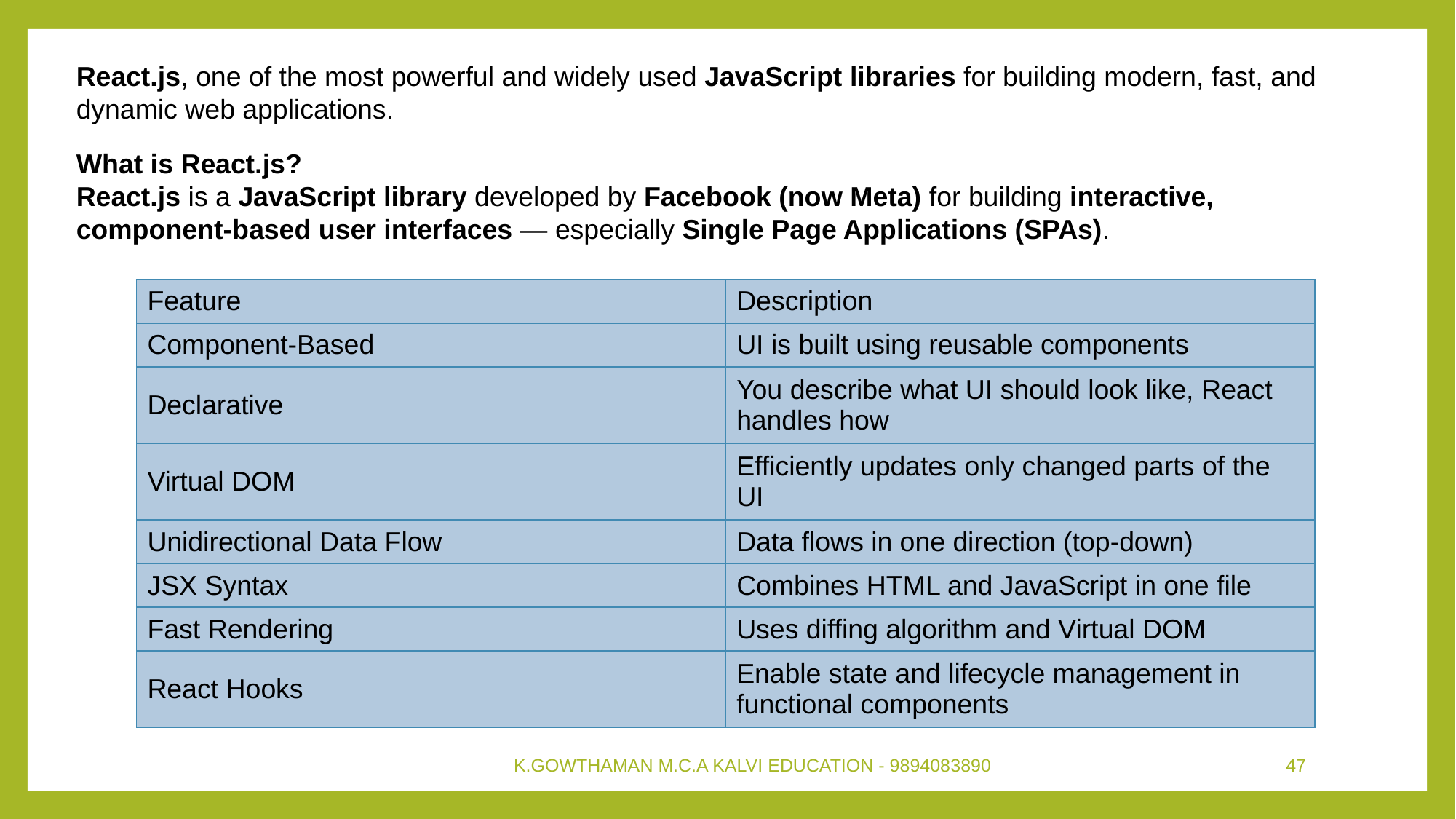

React.js, one of the most powerful and widely used JavaScript libraries for building modern, fast, and dynamic web applications.
What is React.js?
React.js is a JavaScript library developed by Facebook (now Meta) for building interactive, component-based user interfaces — especially Single Page Applications (SPAs).
| Feature | Description |
| --- | --- |
| Component-Based | UI is built using reusable components |
| Declarative | You describe what UI should look like, React handles how |
| Virtual DOM | Efficiently updates only changed parts of the UI |
| Unidirectional Data Flow | Data flows in one direction (top-down) |
| JSX Syntax | Combines HTML and JavaScript in one file |
| Fast Rendering | Uses diffing algorithm and Virtual DOM |
| React Hooks | Enable state and lifecycle management in functional components |
K.GOWTHAMAN M.C.A KALVI EDUCATION - 9894083890
47